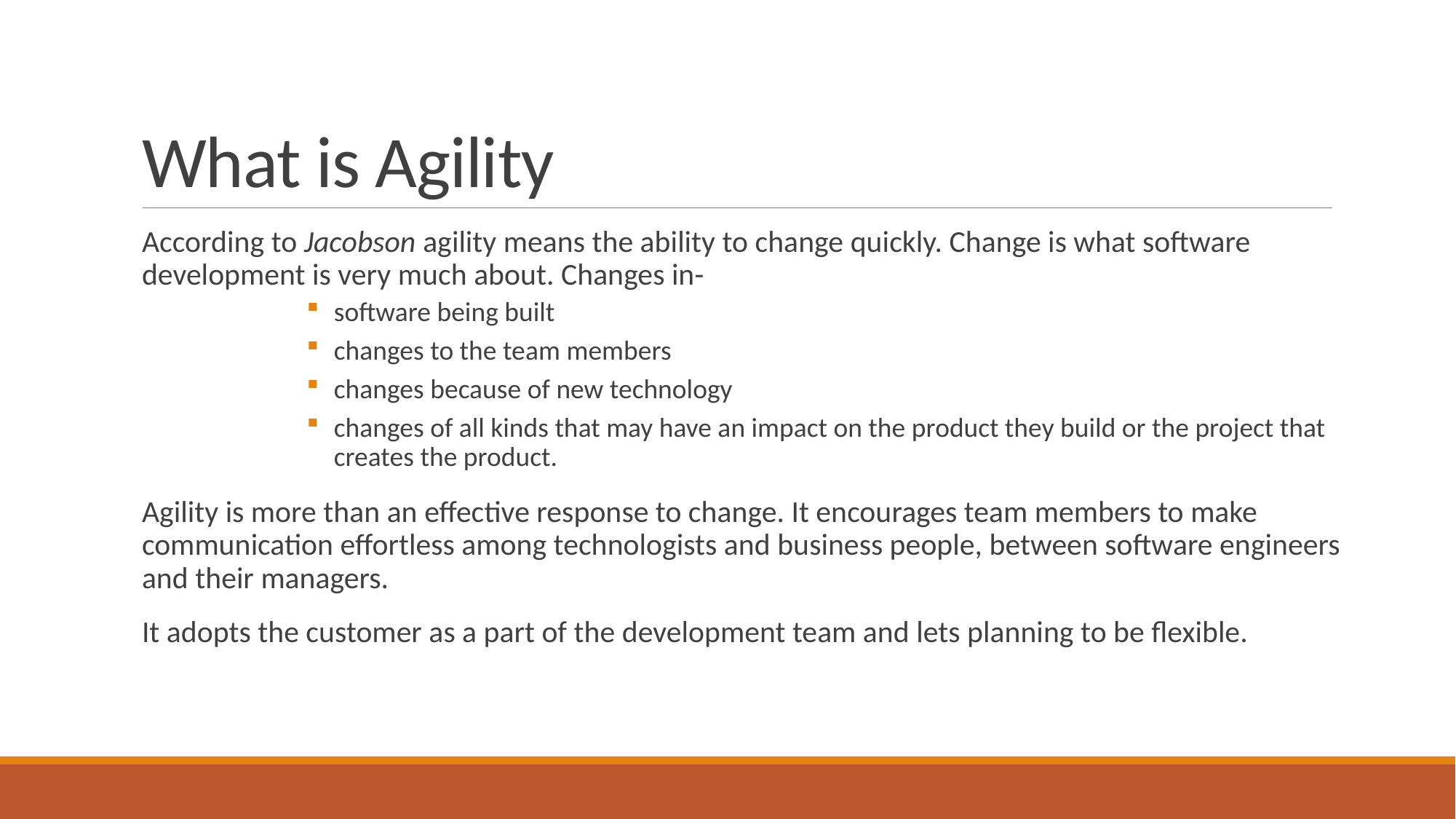

# What is Agility
According to Jacobson agility means the ability to change quickly. Change is what software development is very much about. Changes in-
software being built
changes to the team members
changes because of new technology
changes of all kinds that may have an impact on the product they build or the project that creates the product.
Agility is more than an effective response to change. It encourages team members to make communication effortless among technologists and business people, between software engineers and their managers.
It adopts the customer as a part of the development team and lets planning to be flexible.